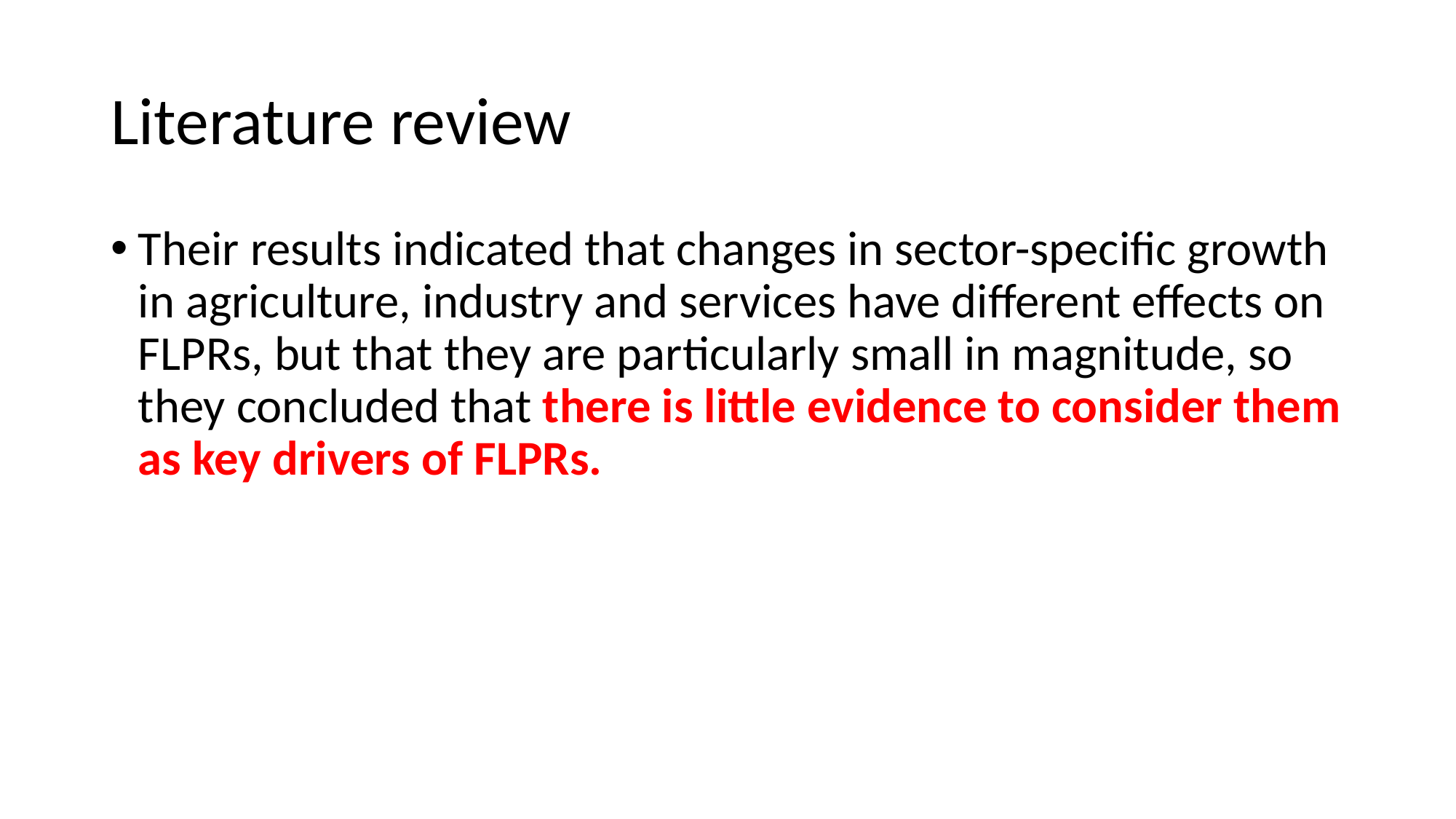

# Literature review
Their results indicated that changes in sector-specific growth in agriculture, industry and services have different effects on FLPRs, but that they are particularly small in magnitude, so they concluded that there is little evidence to consider them as key drivers of FLPRs.